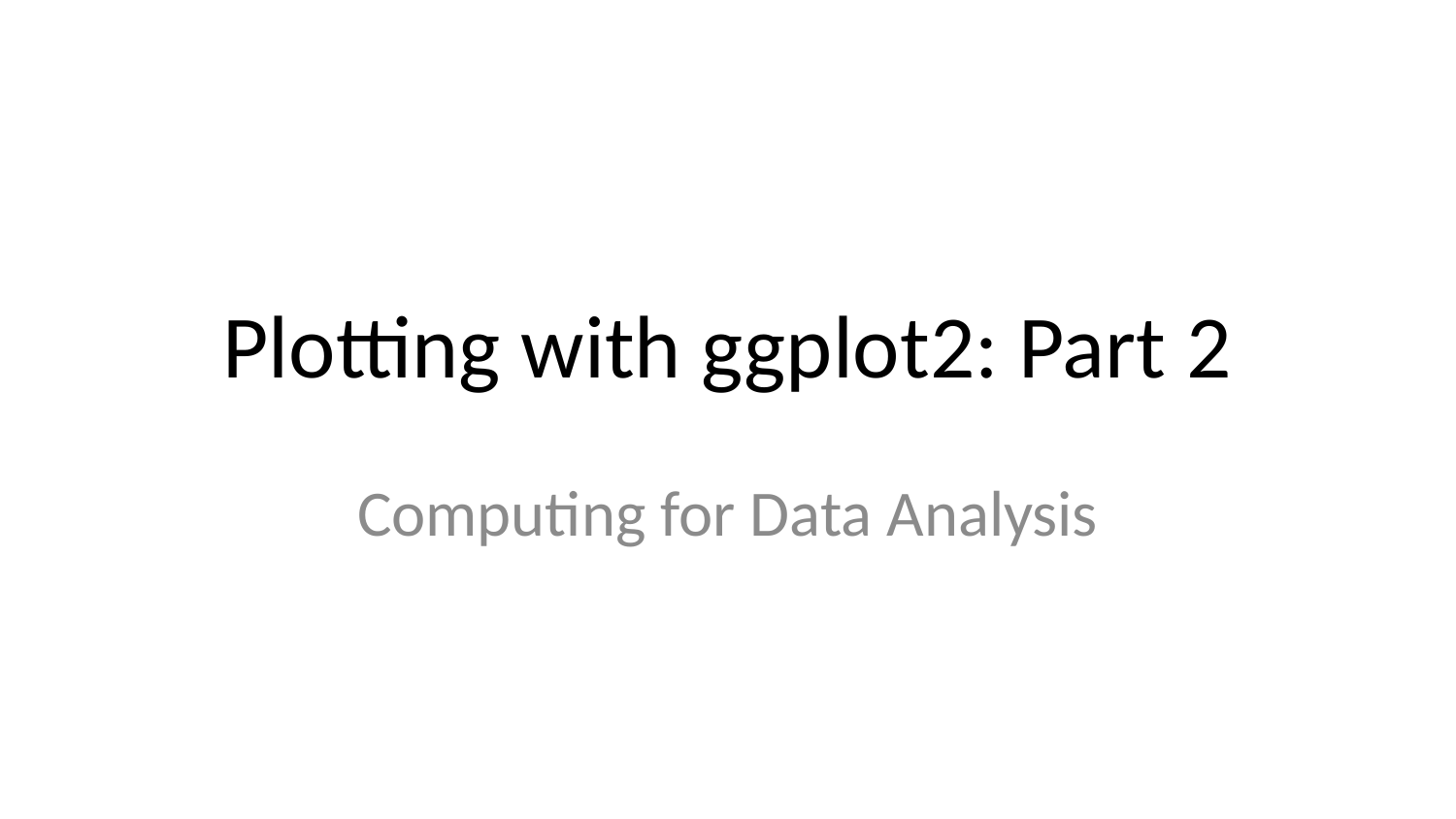

# Plotting with ggplot2: Part 2
Computing for Data Analysis